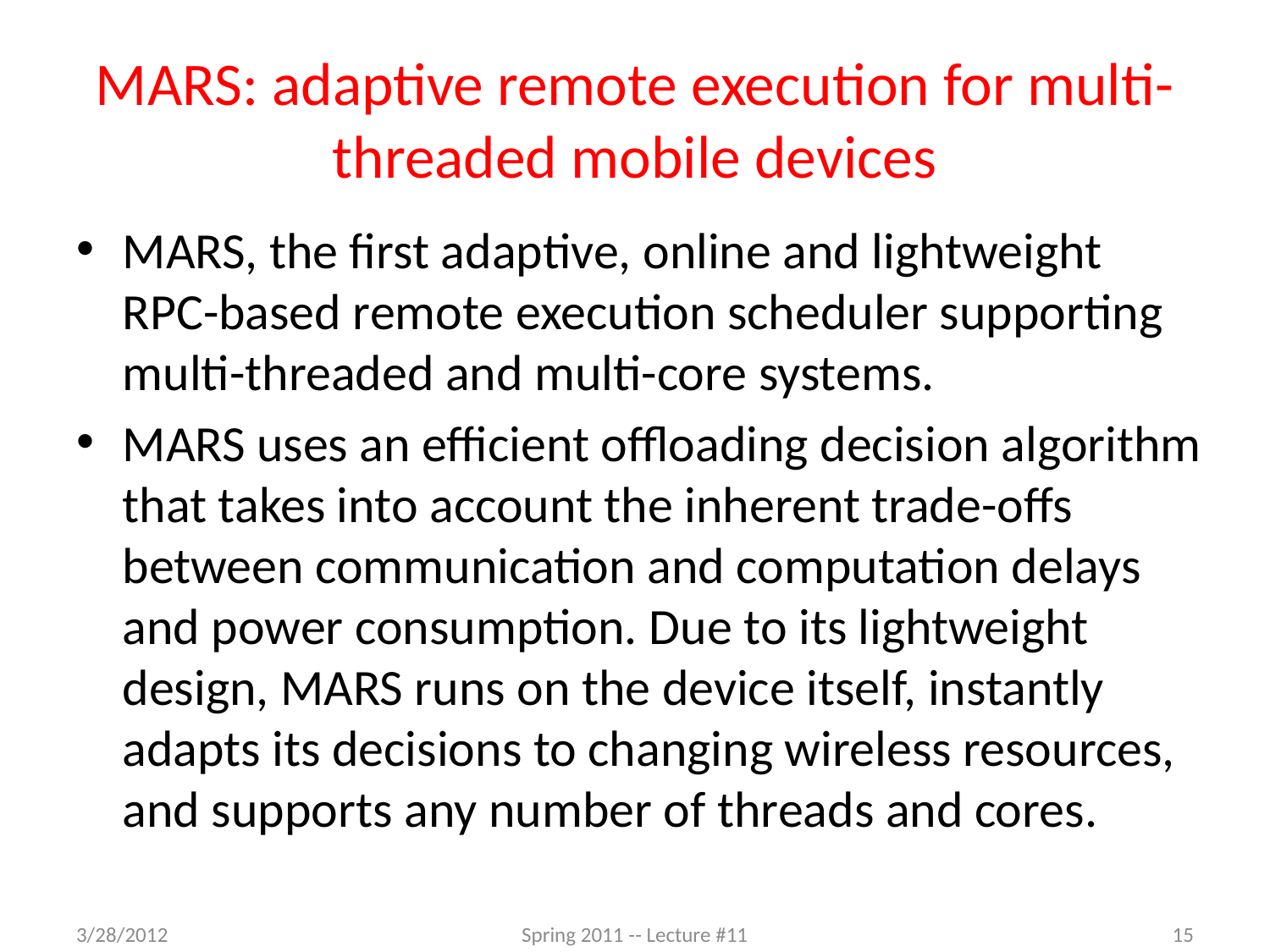

# MARS: adaptive remote execution for multi-threaded mobile devices
MARS, the first adaptive, online and lightweight RPC-based remote execution scheduler supporting multi-threaded and multi-core systems.
MARS uses an efficient offloading decision algorithm that takes into account the inherent trade-offs between communication and computation delays and power consumption. Due to its lightweight design, MARS runs on the device itself, instantly adapts its decisions to changing wireless resources, and supports any number of threads and cores.
3/28/2012
Spring 2011 -- Lecture #11
15